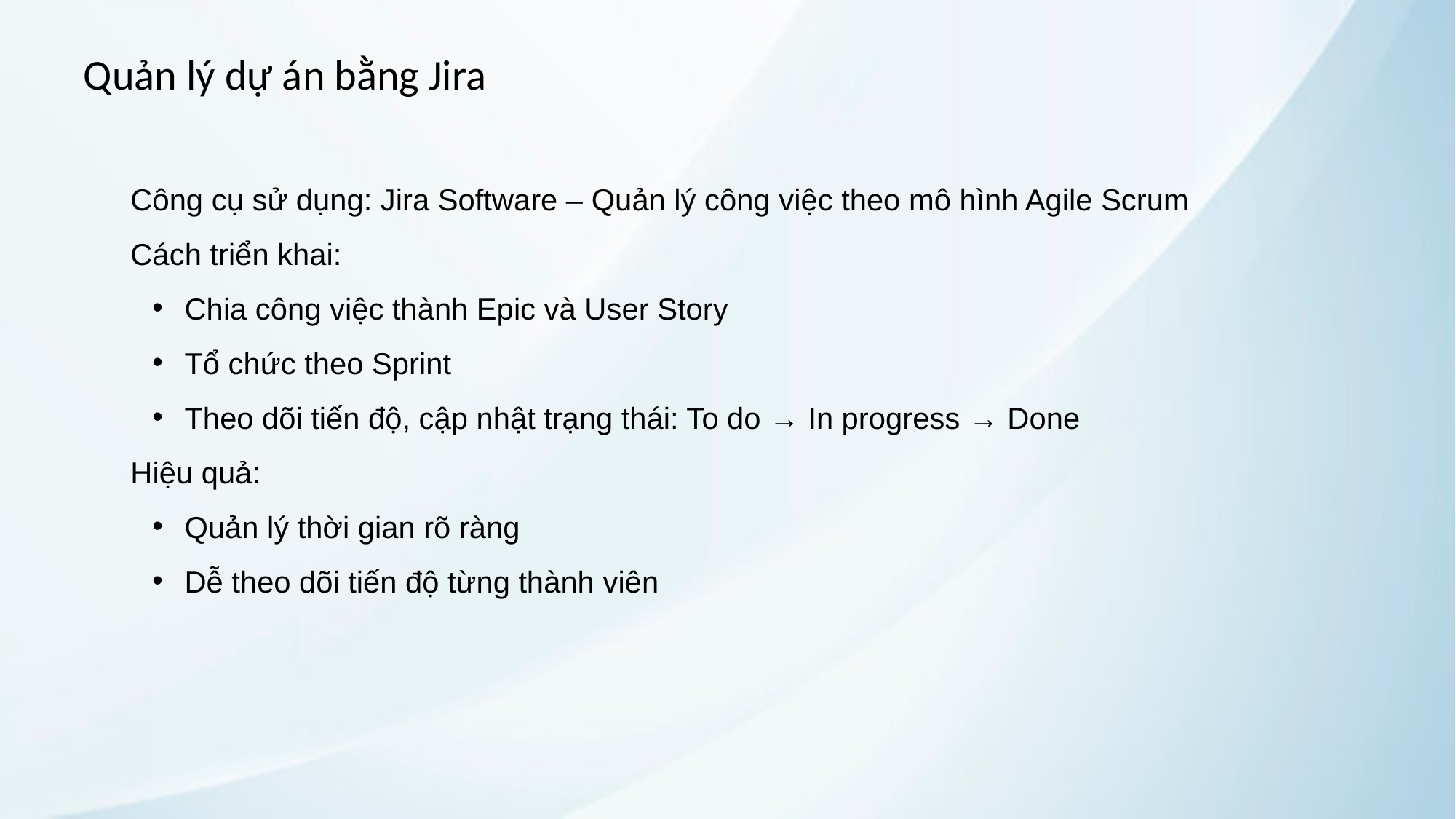

Quản lý dự án bằng Jira
Công cụ sử dụng: Jira Software – Quản lý công việc theo mô hình Agile Scrum
Cách triển khai:
Chia công việc thành Epic và User Story
Tổ chức theo Sprint
Theo dõi tiến độ, cập nhật trạng thái: To do → In progress → Done
Hiệu quả:
Quản lý thời gian rõ ràng
Dễ theo dõi tiến độ từng thành viên